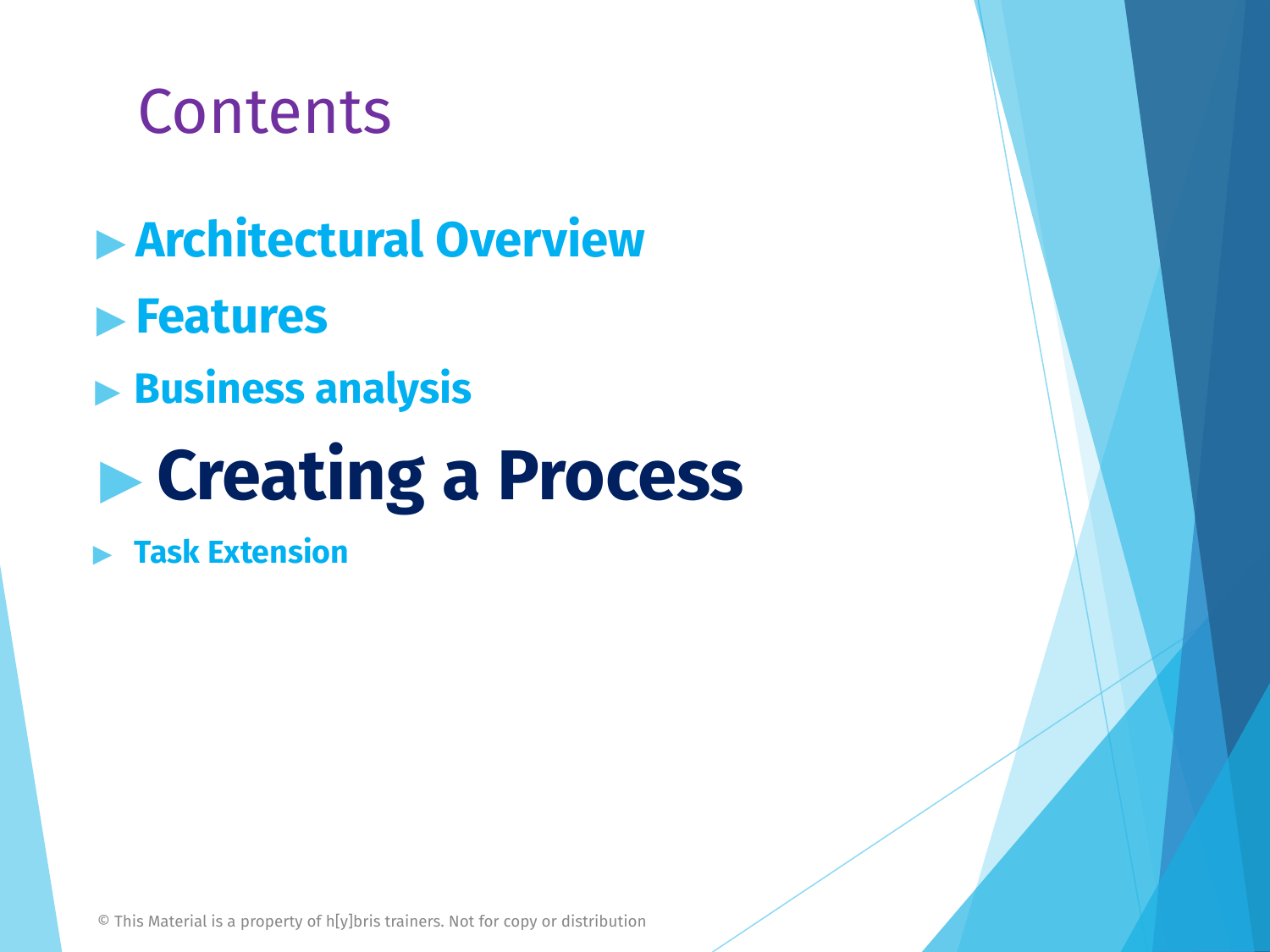

# Contents
Architectural Overview
Features
Business analysis
Creating a Process
Task Extension
© This Material is a property of h[y]bris trainers. Not for copy or distribution